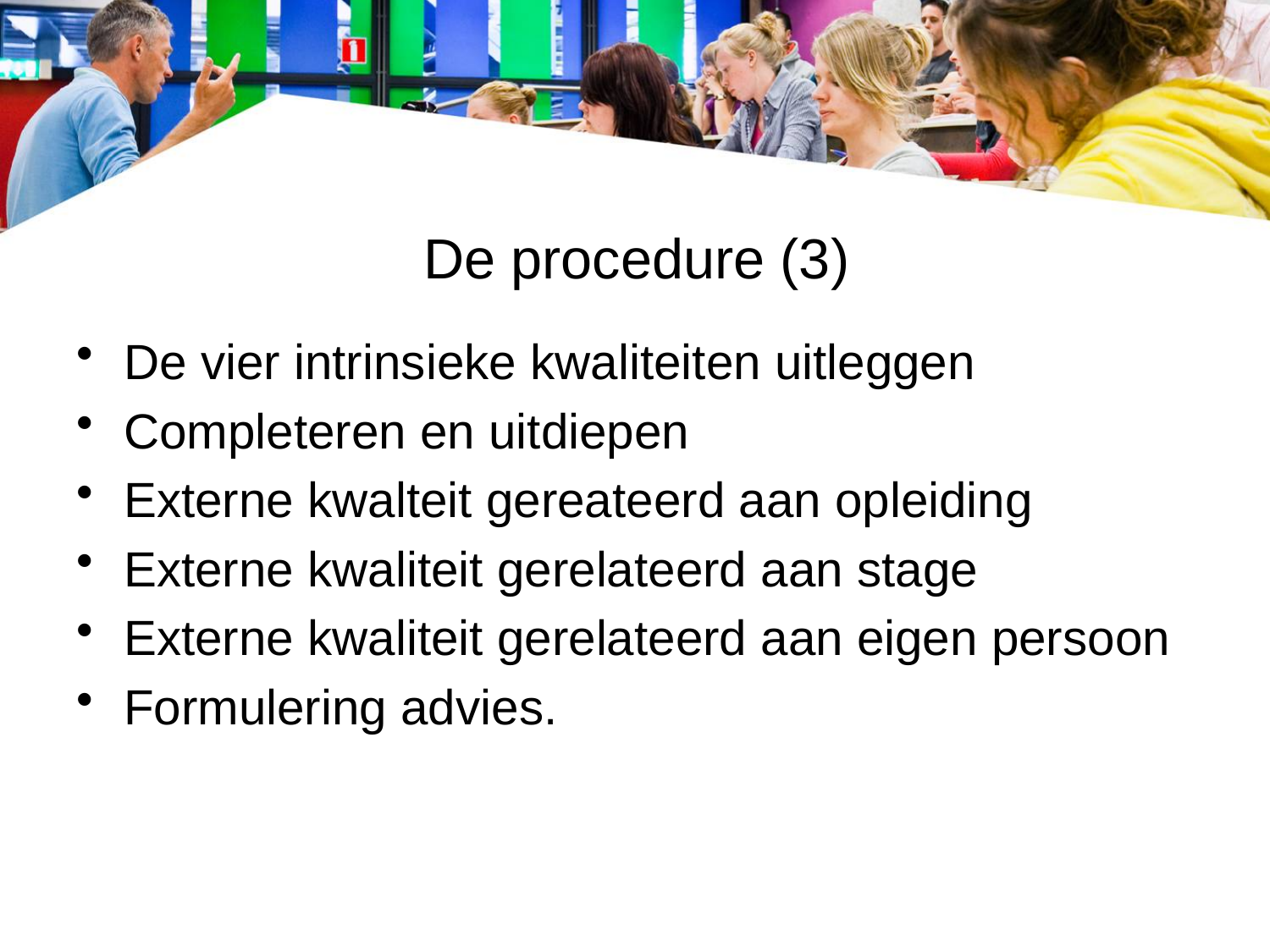

# De procedure (3)
De vier intrinsieke kwaliteiten uitleggen
Completeren en uitdiepen
Externe kwalteit gereateerd aan opleiding
Externe kwaliteit gerelateerd aan stage
Externe kwaliteit gerelateerd aan eigen persoon
Formulering advies.